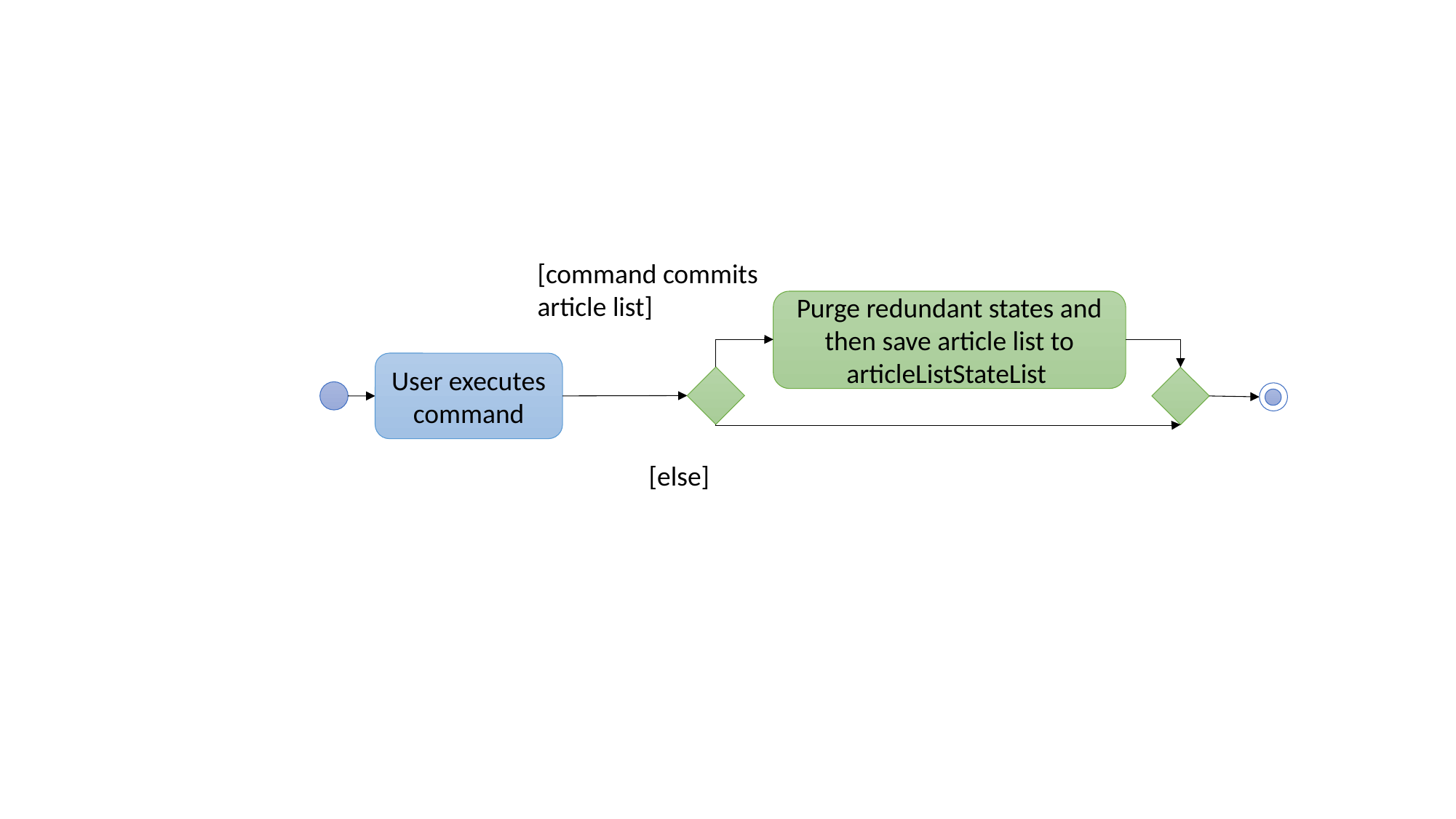

[command commits article list]
Purge redundant states and then save article list to articleListStateList
User executes command

[else]